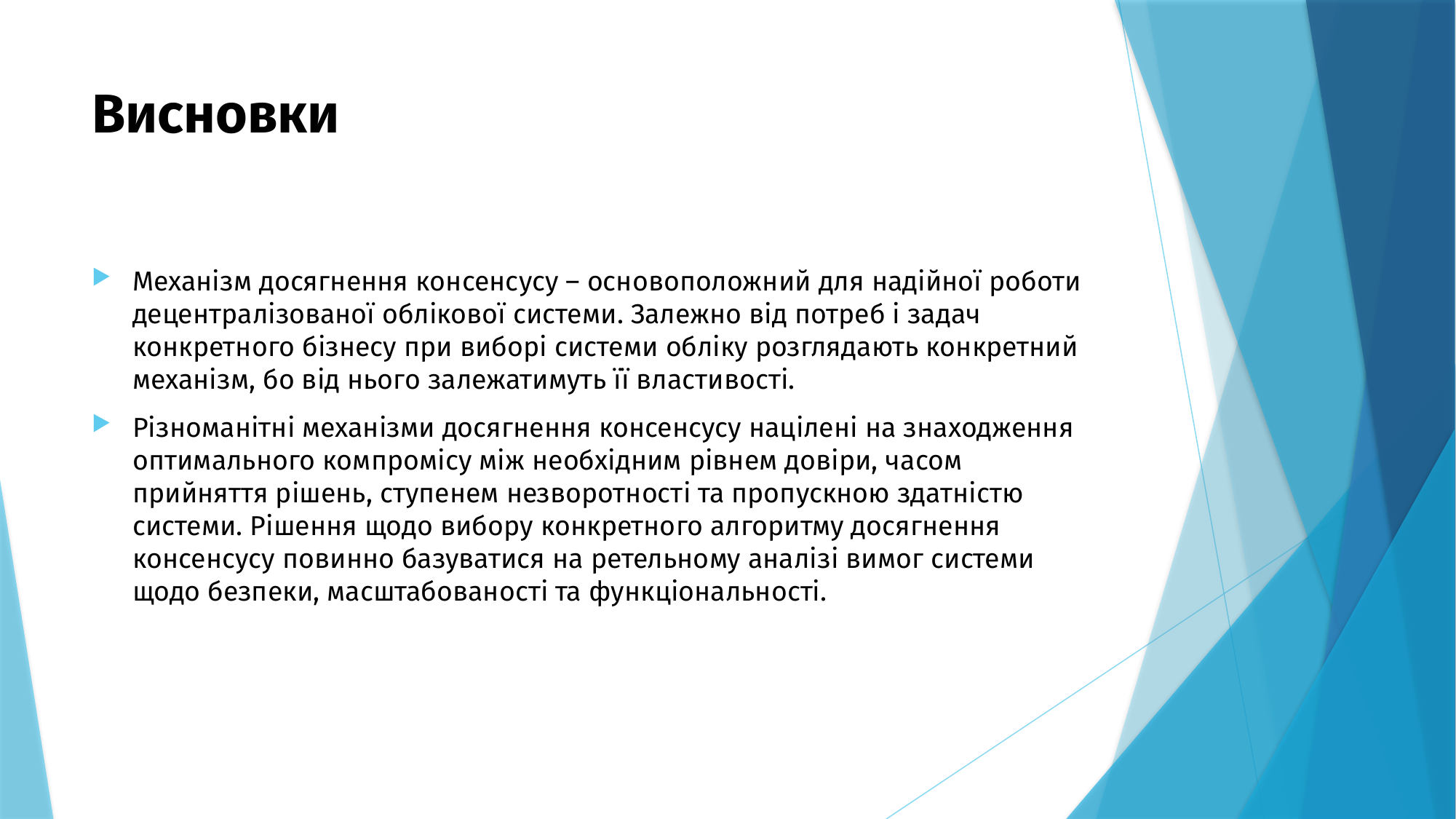

# Висновки
Механізм досягнення консенсусу – основоположний для надійної роботи децентралізованої облікової системи. Залежно від потреб і задач конкретного бізнесу при виборі системи обліку розглядають конкретний механізм, бо від нього залежатимуть її властивості.
Різноманітні механізми досягнення консенсусу націлені на знаходження оптимального компромісу між необхідним рівнем довіри, часом прийняття рішень, ступенем незворотності та пропускною здатністю системи. Рішення щодо вибору конкретного алгоритму досягнення консенсусу повинно базуватися на ретельному аналізі вимог системи щодо безпеки, масштабованості та функціональності.